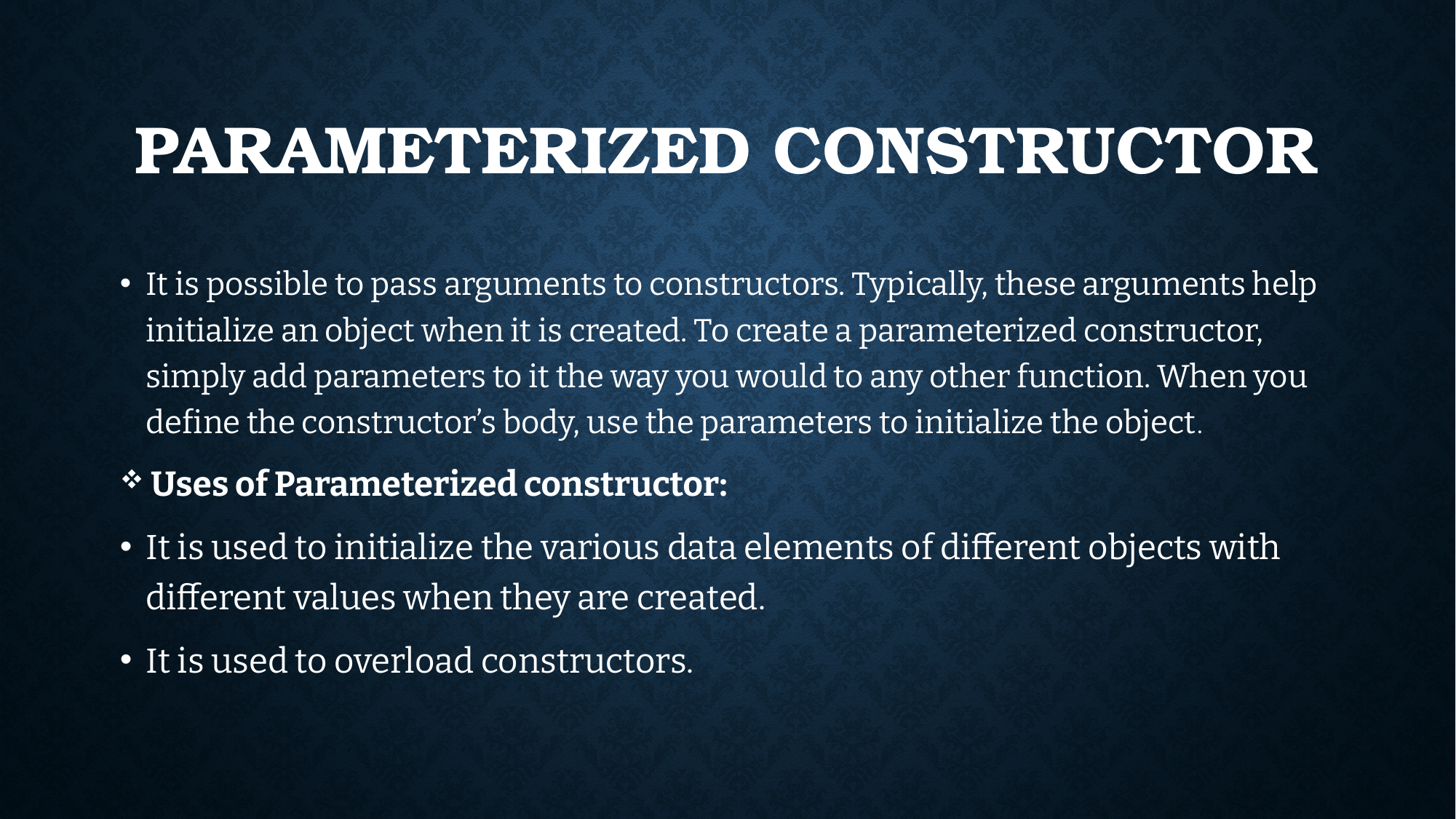

# PARAMETERIZED CONSTRUCTOR
It is possible to pass arguments to constructors. Typically, these arguments help initialize an object when it is created. To create a parameterized constructor, simply add parameters to it the way you would to any other function. When you define the constructor’s body, use the parameters to initialize the object.
 Uses of Parameterized constructor:
It is used to initialize the various data elements of different objects with different values when they are created.
It is used to overload constructors.